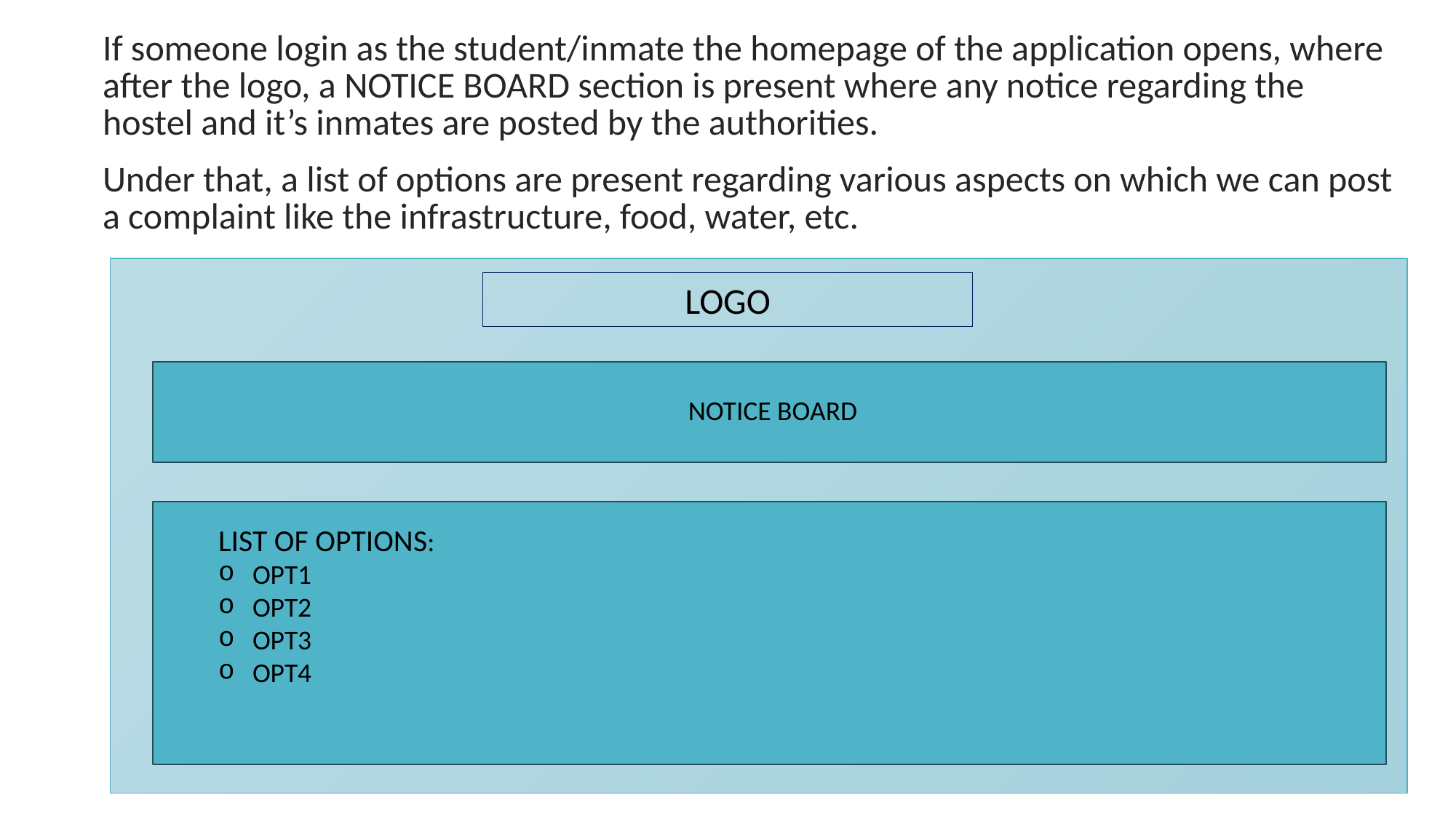

If someone login as the student/inmate the homepage of the application opens, where after the logo, a NOTICE BOARD section is present where any notice regarding the hostel and it’s inmates are posted by the authorities.
Under that, a list of options are present regarding various aspects on which we can post a complaint like the infrastructure, food, water, etc.

LOGO

NOTICE BOARD

LIST OF OPTIONS:
OPT1
OPT2
OPT3
OPT4